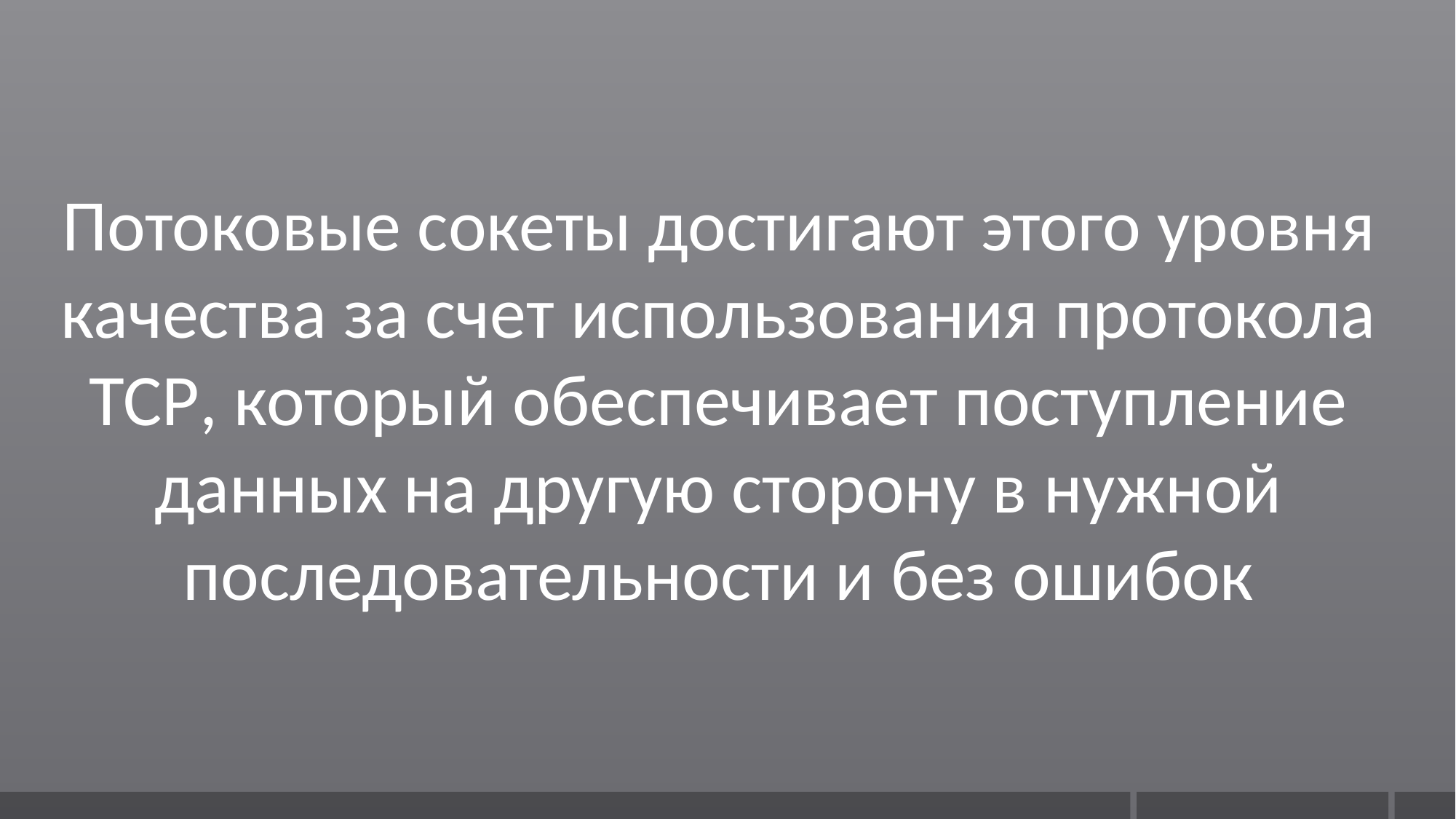

Потоковые сокеты достигают этого уровня качества за счет использования протокола TCP, который обеспечивает поступление данных на другую сторону в нужной последовательности и без ошибок